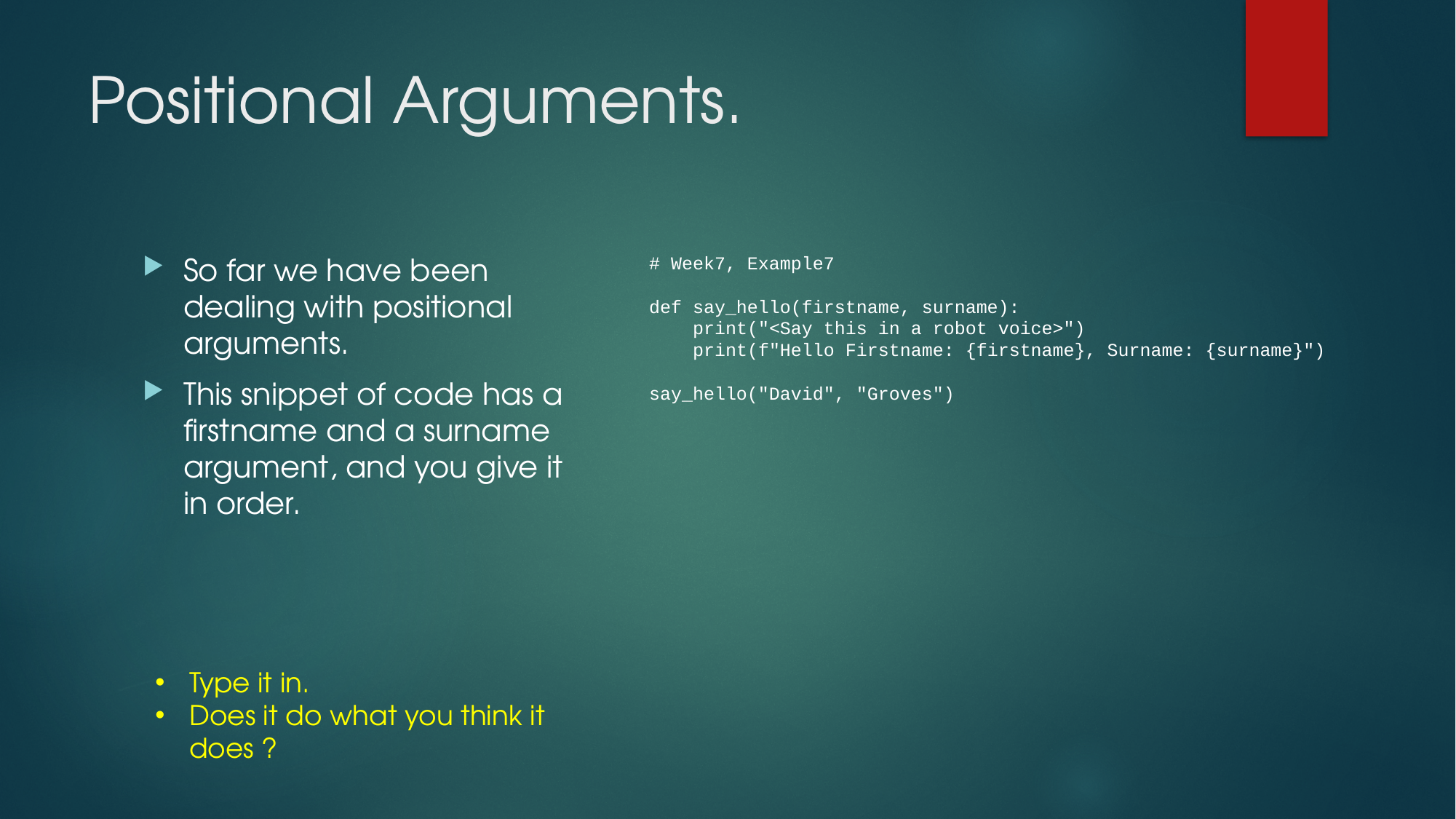

# Positional Arguments.
So far we have been dealing with positional arguments.
This snippet of code has a firstname and a surname argument, and you give it in order.
# Week7, Example7

def say_hello(firstname, surname):
    print("<Say this in a robot voice>")
    print(f"Hello Firstname: {firstname}, Surname: {surname}")

say_hello("David", "Groves")
Type it in.
Does it do what you think it does ?